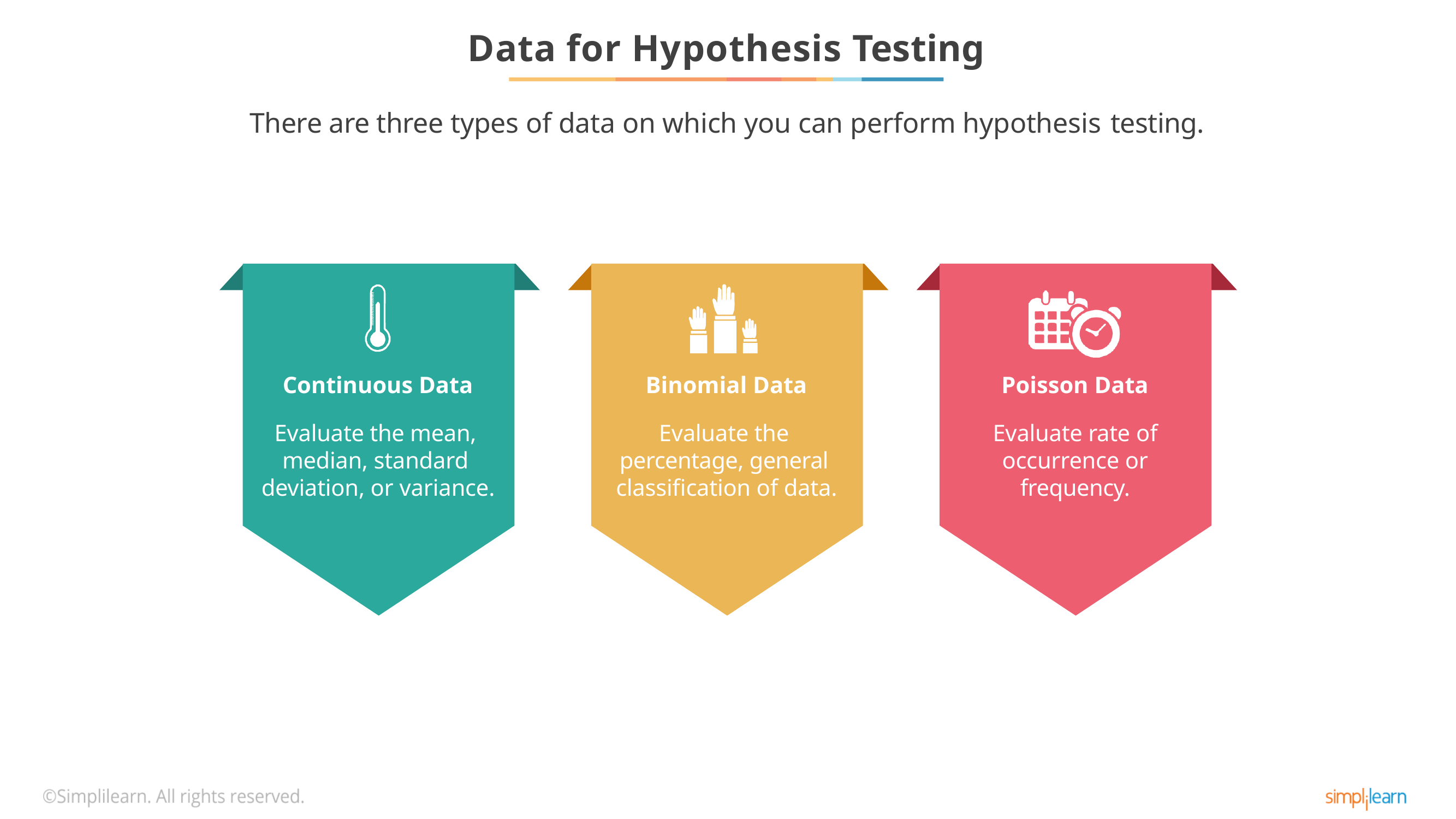

# Data for Hypothesis Testing

There are three types of data on which you can perform hypothesis testing.

Continuous Data
Evaluate the mean,  median, standard  deviation, or variance.
Binomial Data
Evaluate the  percentage, general  classification of data.
Poisson Data
Evaluate rate of  occurrence or  frequency.